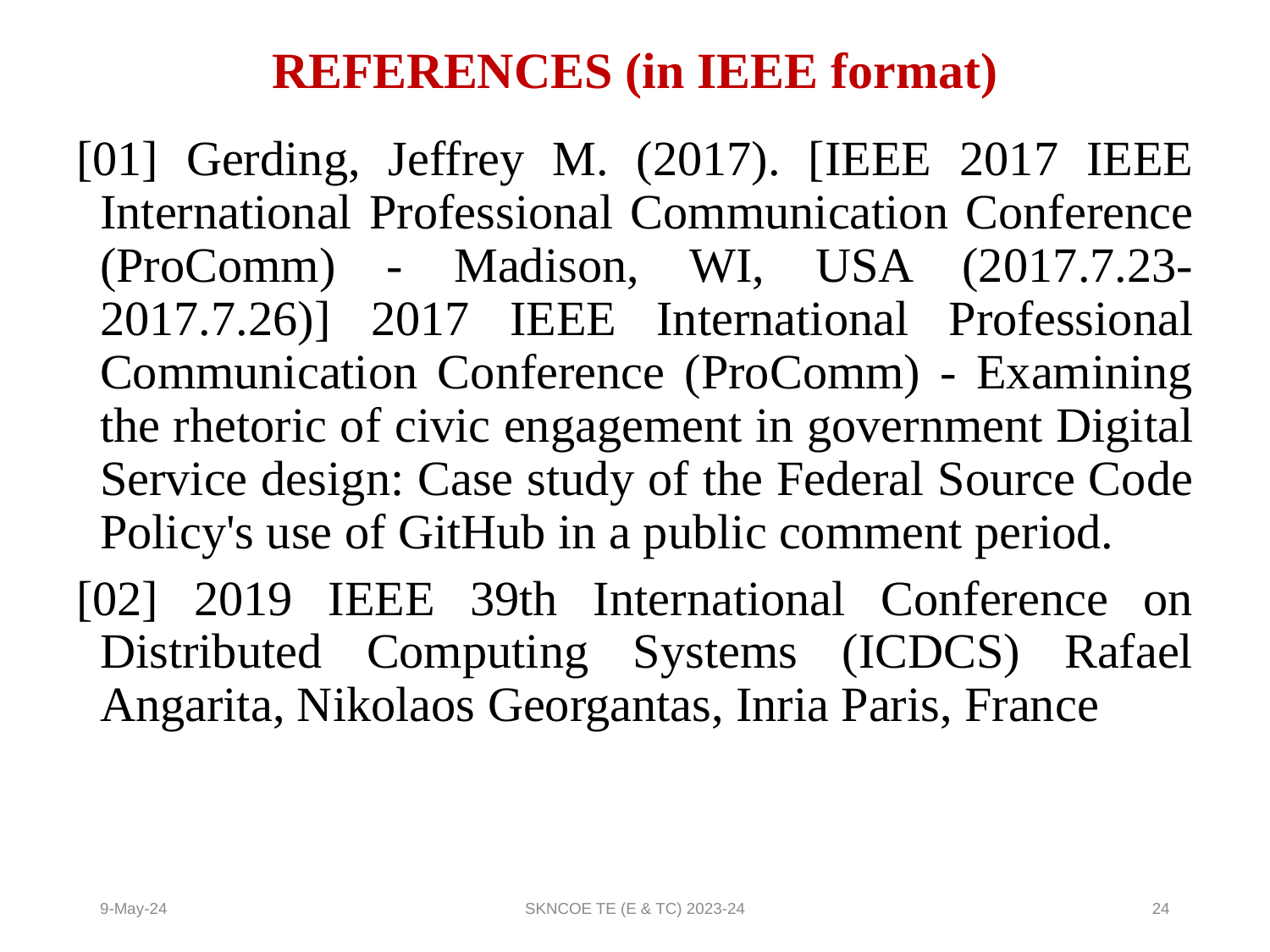

# REFERENCES (in IEEE format)
[01] Gerding, Jeffrey M. (2017). [IEEE 2017 IEEE International Professional Communication Conference (ProComm) - Madison, WI, USA (2017.7.23-2017.7.26)] 2017 IEEE International Professional Communication Conference (ProComm) - Examining the rhetoric of civic engagement in government Digital Service design: Case study of the Federal Source Code Policy's use of GitHub in a public comment period.
[02] 2019 IEEE 39th International Conference on Distributed Computing Systems (ICDCS) Rafael Angarita, Nikolaos Georgantas, Inria Paris, France

9-May-24
SKNCOE TE (E & TC) 2023-24
24